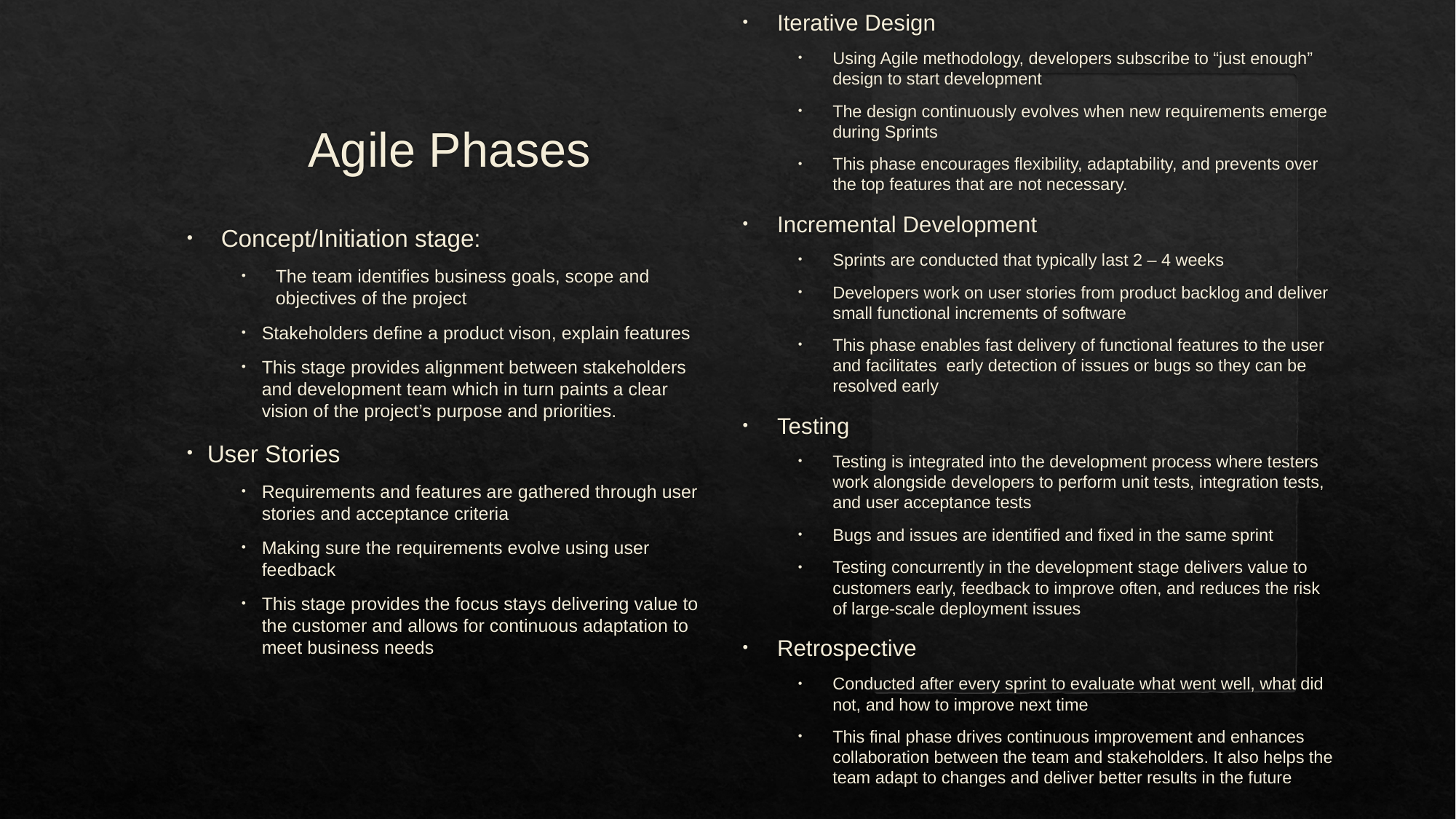

Iterative Design
Using Agile methodology, developers subscribe to “just enough” design to start development
The design continuously evolves when new requirements emerge during Sprints
This phase encourages flexibility, adaptability, and prevents over the top features that are not necessary.
Incremental Development
Sprints are conducted that typically last 2 – 4 weeks
Developers work on user stories from product backlog and deliver small functional increments of software
This phase enables fast delivery of functional features to the user and facilitates  early detection of issues or bugs so they can be resolved early
Testing
Testing is integrated into the development process where testers work alongside developers to perform unit tests, integration tests, and user acceptance tests
Bugs and issues are identified and fixed in the same sprint
Testing concurrently in the development stage delivers value to customers early, feedback to improve often, and reduces the risk of large-scale deployment issues
Retrospective
Conducted after every sprint to evaluate what went well, what did not, and how to improve next time
This final phase drives continuous improvement and enhances collaboration between the team and stakeholders. It also helps the team adapt to changes and deliver better results in the future

# Agile Phases
Concept/Initiation stage:
The team identifies business goals, scope and objectives of the project
Stakeholders define a product vison, explain features
This stage provides alignment between stakeholders and development team which in turn paints a clear vision of the project’s purpose and priorities.
User Stories
Requirements and features are gathered through user stories and acceptance criteria
Making sure the requirements evolve using user feedback
This stage provides the focus stays delivering value to the customer and allows for continuous adaptation to meet business needs